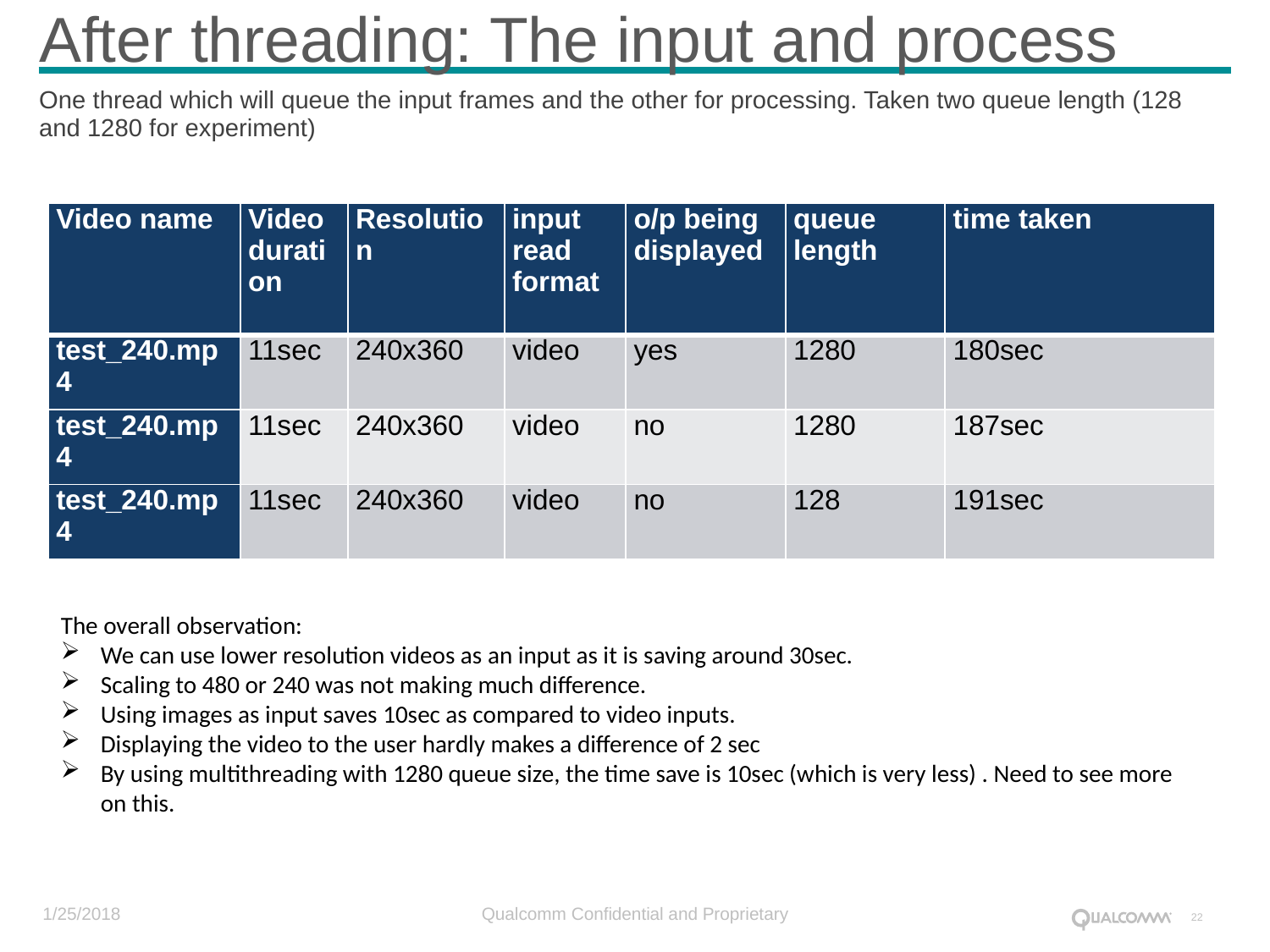

# After threading: The input and process
One thread which will queue the input frames and the other for processing. Taken two queue length (128 and 1280 for experiment)

| Video name | Video duration | Resolution | input read format | o/p being displayed | queue length | time taken |
| --- | --- | --- | --- | --- | --- | --- |
| test\_240.mp4 | 11sec | 240x360 | video | yes | 1280 | 180sec |
| test\_240.mp4 | 11sec | 240x360 | video | no | 1280 | 187sec |
| test\_240.mp4 | 11sec | 240x360 | video | no | 128 | 191sec |
The overall observation:
We can use lower resolution videos as an input as it is saving around 30sec.
Scaling to 480 or 240 was not making much difference.
Using images as input saves 10sec as compared to video inputs.
Displaying the video to the user hardly makes a difference of 2 sec
By using multithreading with 1280 queue size, the time save is 10sec (which is very less) . Need to see more on this.